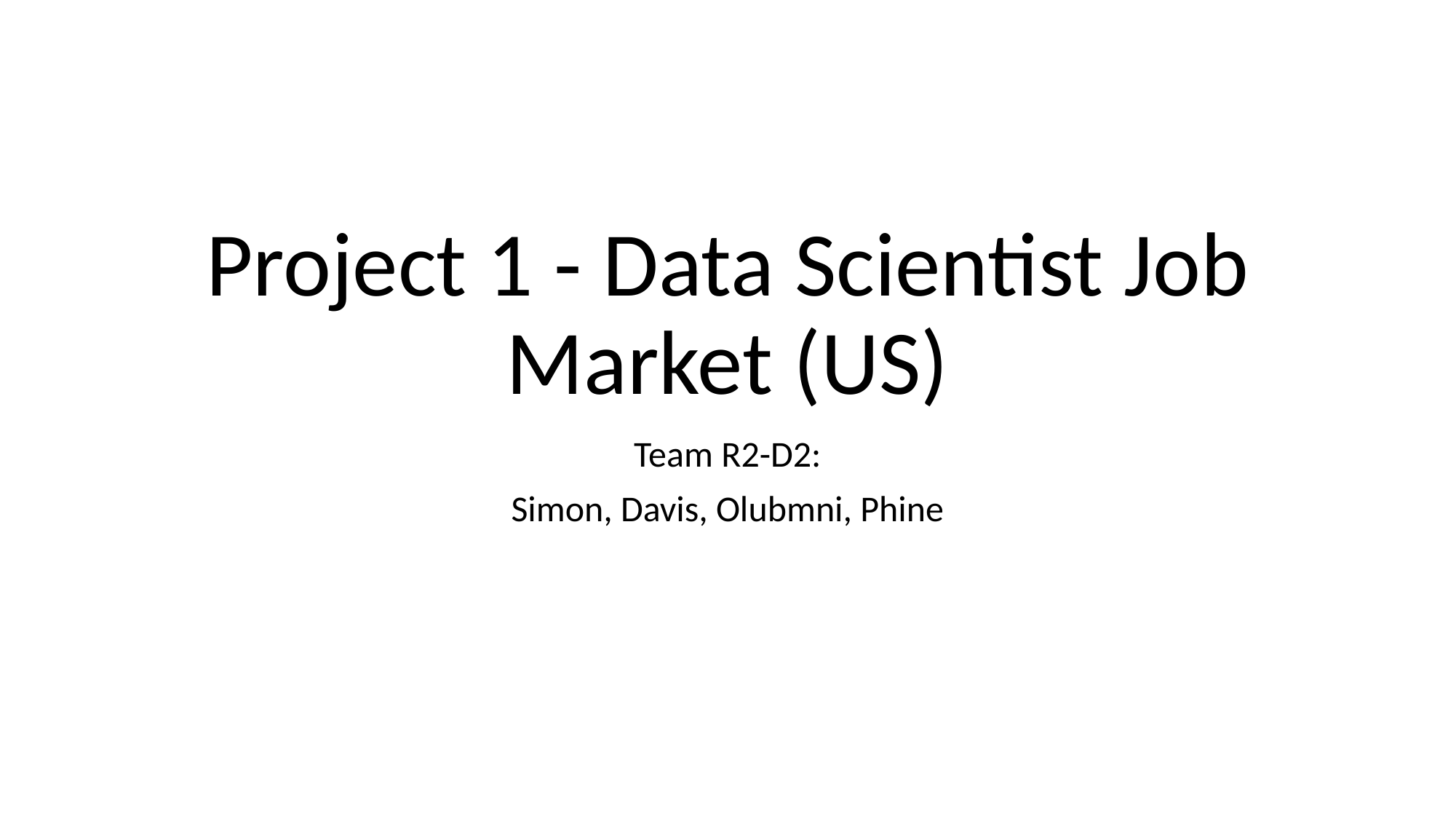

# Project 1 - Data Scientist Job Market (US)
Team R2-D2:
Simon, Davis, Olubmni, Phine